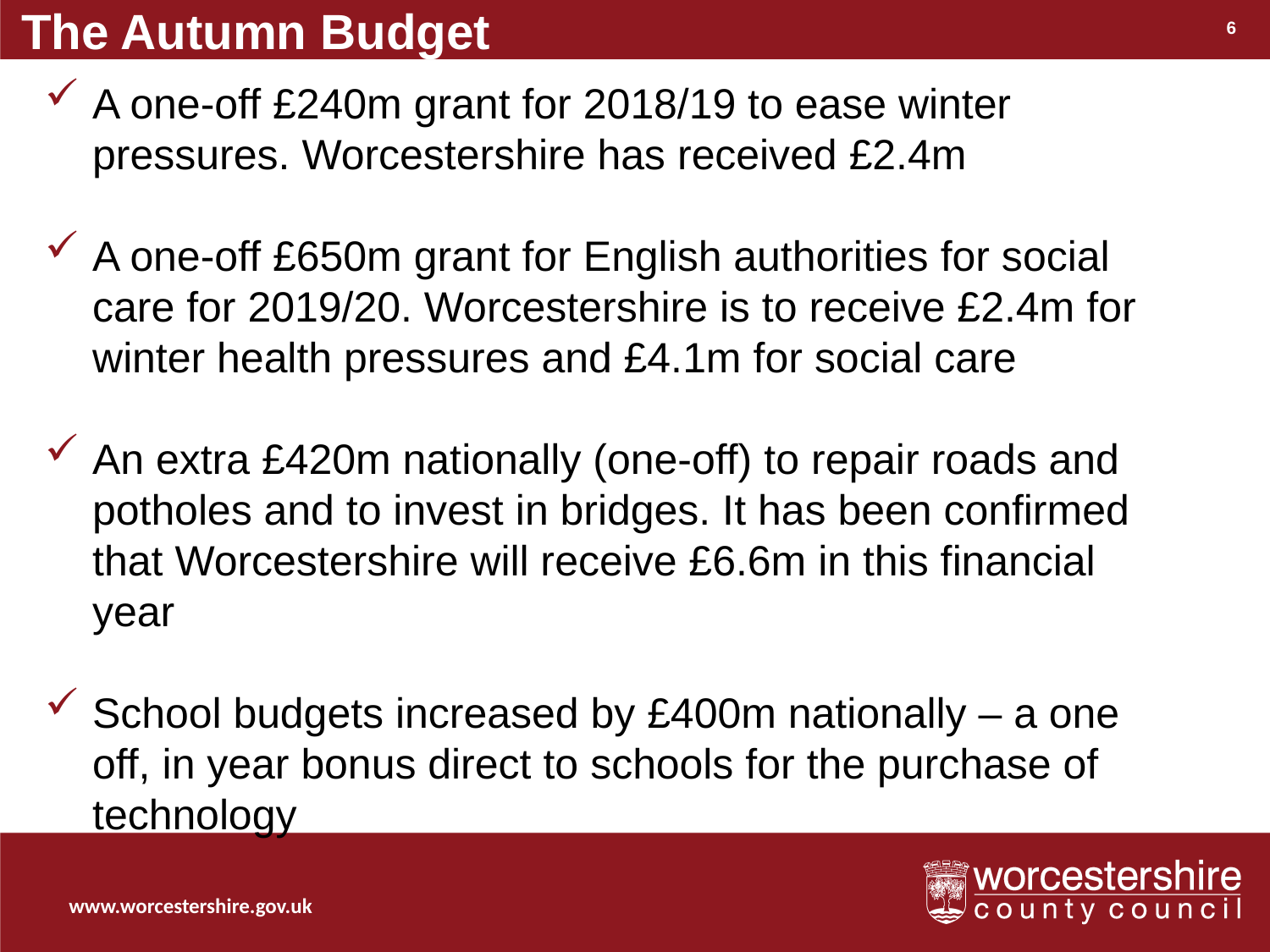

The Autumn Budget
6
A one-off £240m grant for 2018/19 to ease winter pressures. Worcestershire has received £2.4m

A one-off £650m grant for English authorities for social care for 2019/20. Worcestershire is to receive £2.4m for winter health pressures and £4.1m for social care

An extra £420m nationally (one-off) to repair roads and potholes and to invest in bridges. It has been confirmed that Worcestershire will receive £6.6m in this financial year

School budgets increased by £400m nationally – a one off, in year bonus direct to schools for the purchase of technology

x